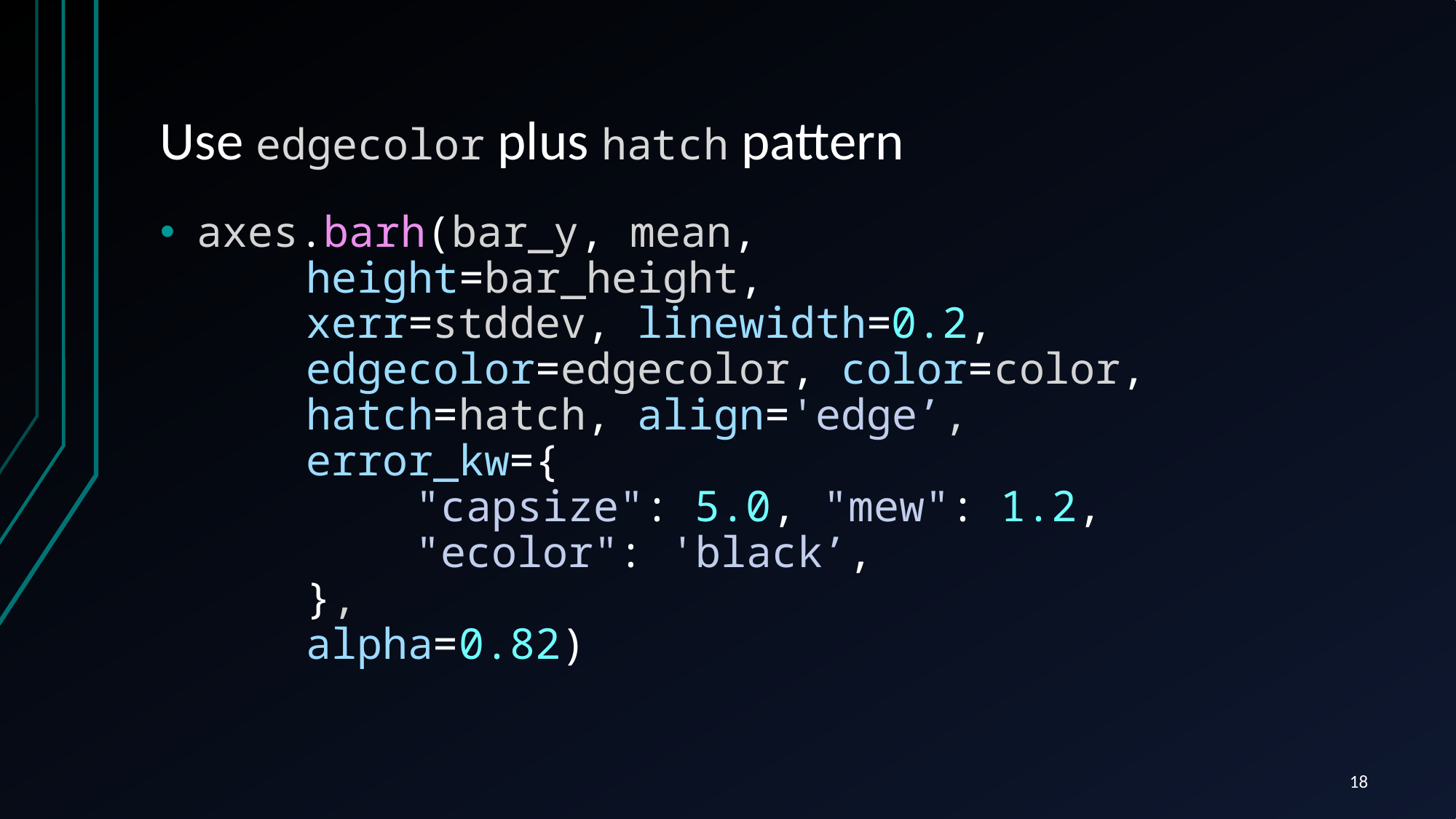

# Use edgecolor plus hatch pattern
axes.barh(bar_y, mean,
	height=bar_height,
	xerr=stddev, linewidth=0.2,
	edgecolor=edgecolor, color=color,
	hatch=hatch, align='edge’,
	error_kw={
		"capsize": 5.0, "mew": 1.2,
		"ecolor": 'black’,
	},
	alpha=0.82)
18